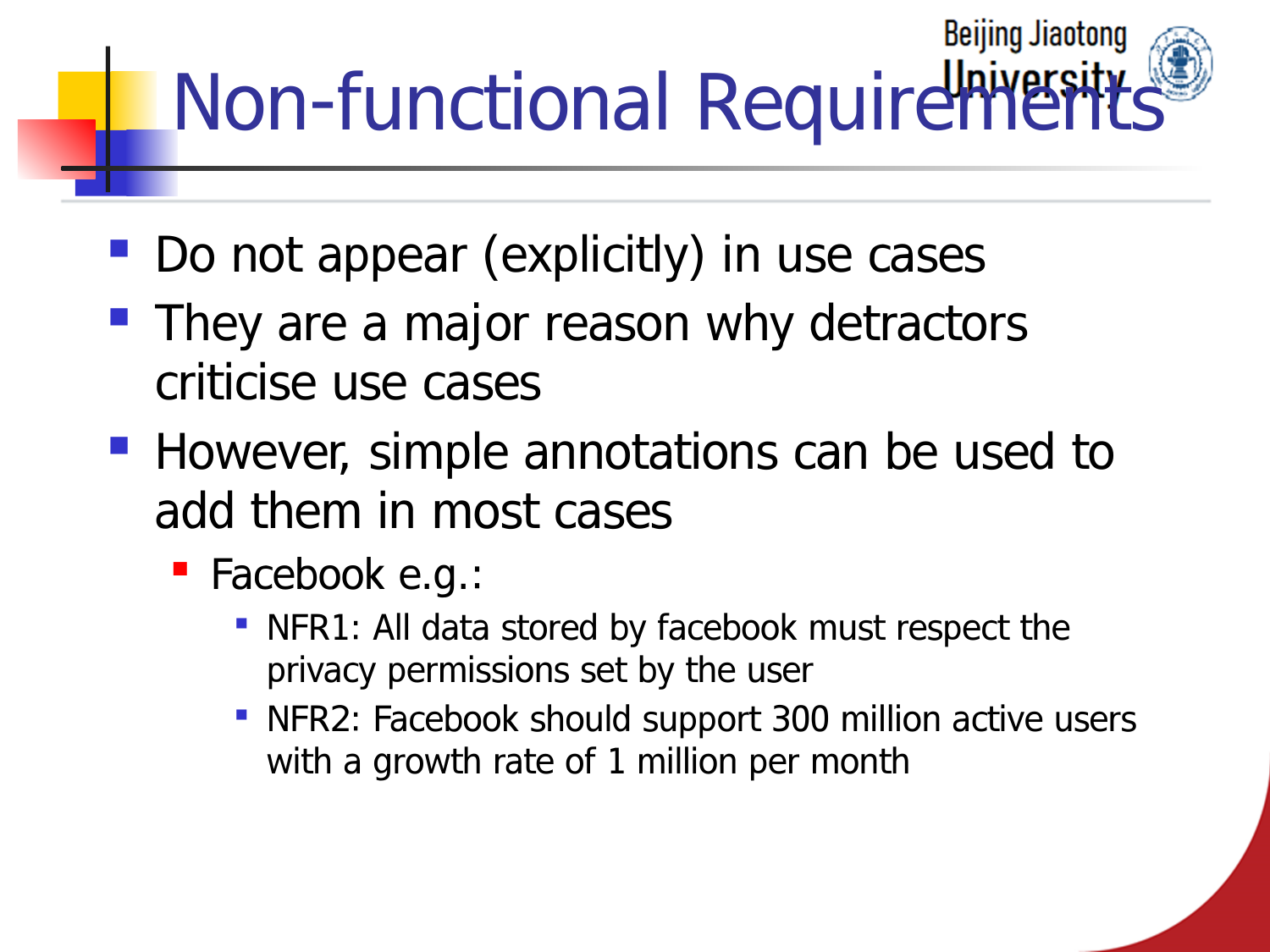

# Non-functional Requirements
Do not appear (explicitly) in use cases
They are a major reason why detractors criticise use cases
However, simple annotations can be used to add them in most cases
Facebook e.g.:
NFR1: All data stored by facebook must respect the privacy permissions set by the user
NFR2: Facebook should support 300 million active users with a growth rate of 1 million per month